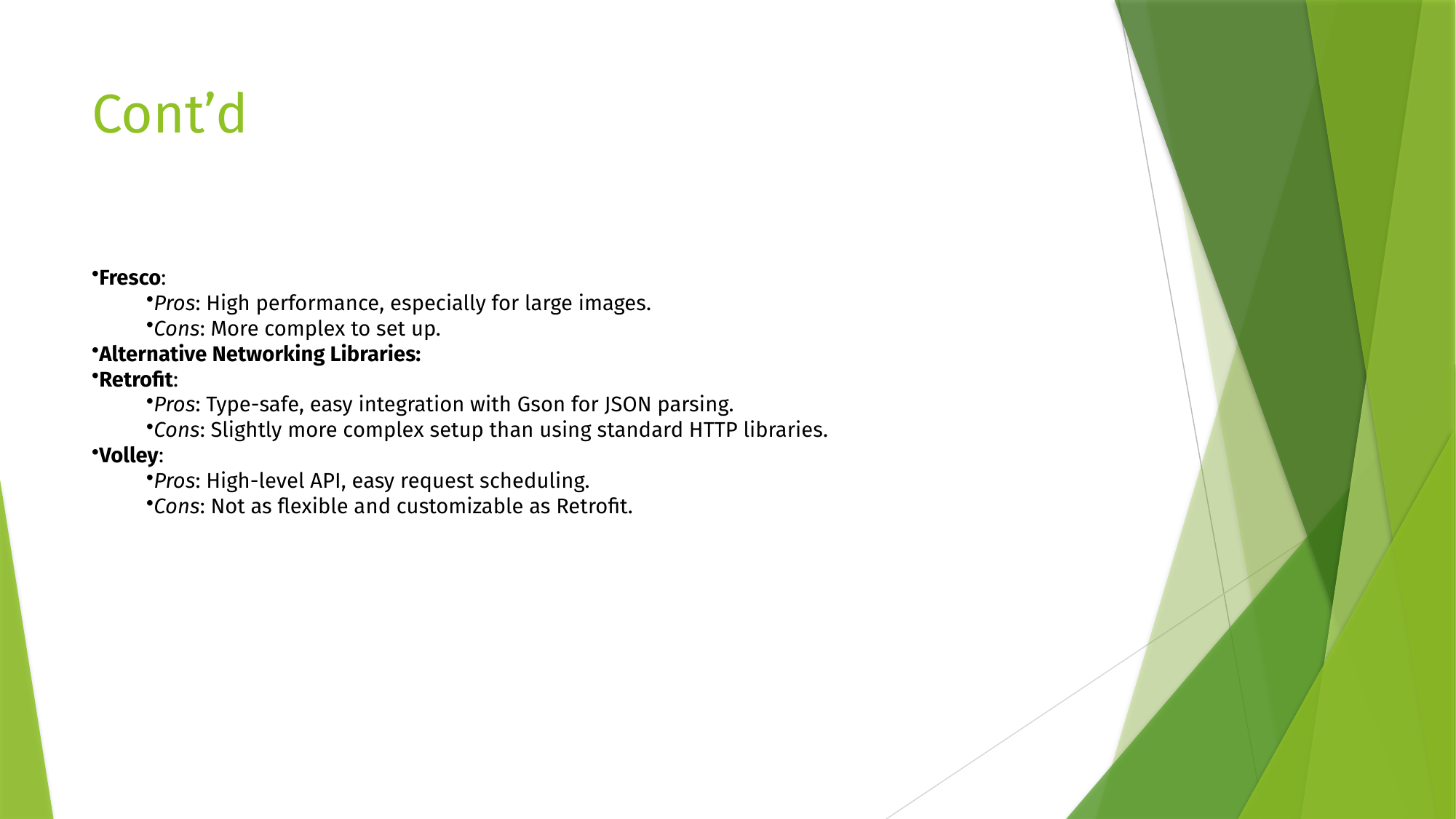

# Cont’d
Fresco:
Pros: High performance, especially for large images.
Cons: More complex to set up.
Alternative Networking Libraries:
Retrofit:
Pros: Type-safe, easy integration with Gson for JSON parsing.
Cons: Slightly more complex setup than using standard HTTP libraries.
Volley:
Pros: High-level API, easy request scheduling.
Cons: Not as flexible and customizable as Retrofit.